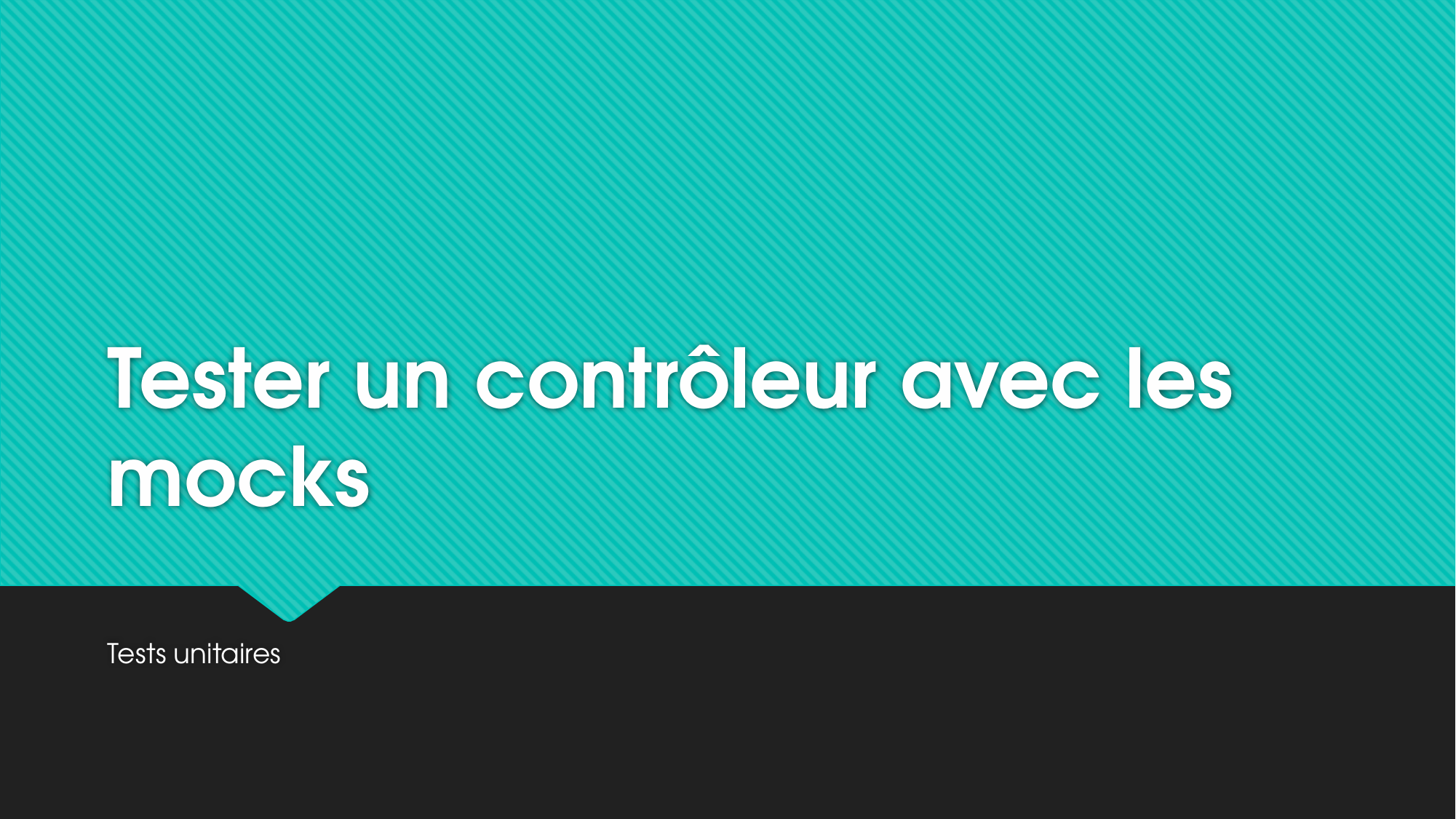

# Tester un contrôleur avec les mocks
Tests unitaires